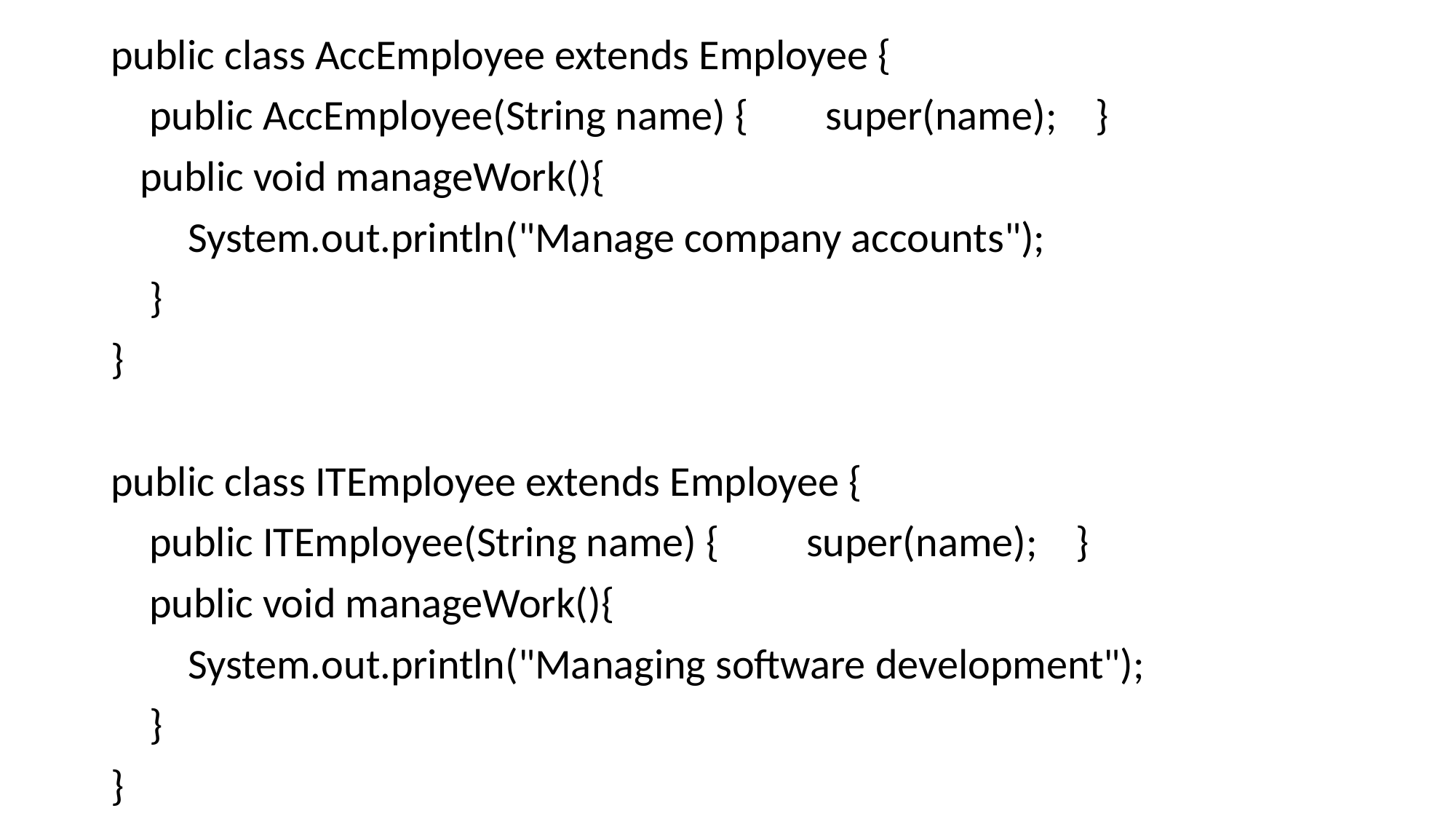

public class AccEmployee extends Employee {
    public AccEmployee(String name) {        super(name);    }
   public void manageWork(){
        System.out.println("Manage company accounts");
    }
}

public class ITEmployee extends Employee {
    public ITEmployee(String name) {         super(name);    }
    public void manageWork(){
        System.out.println("Managing software development");
    }
}